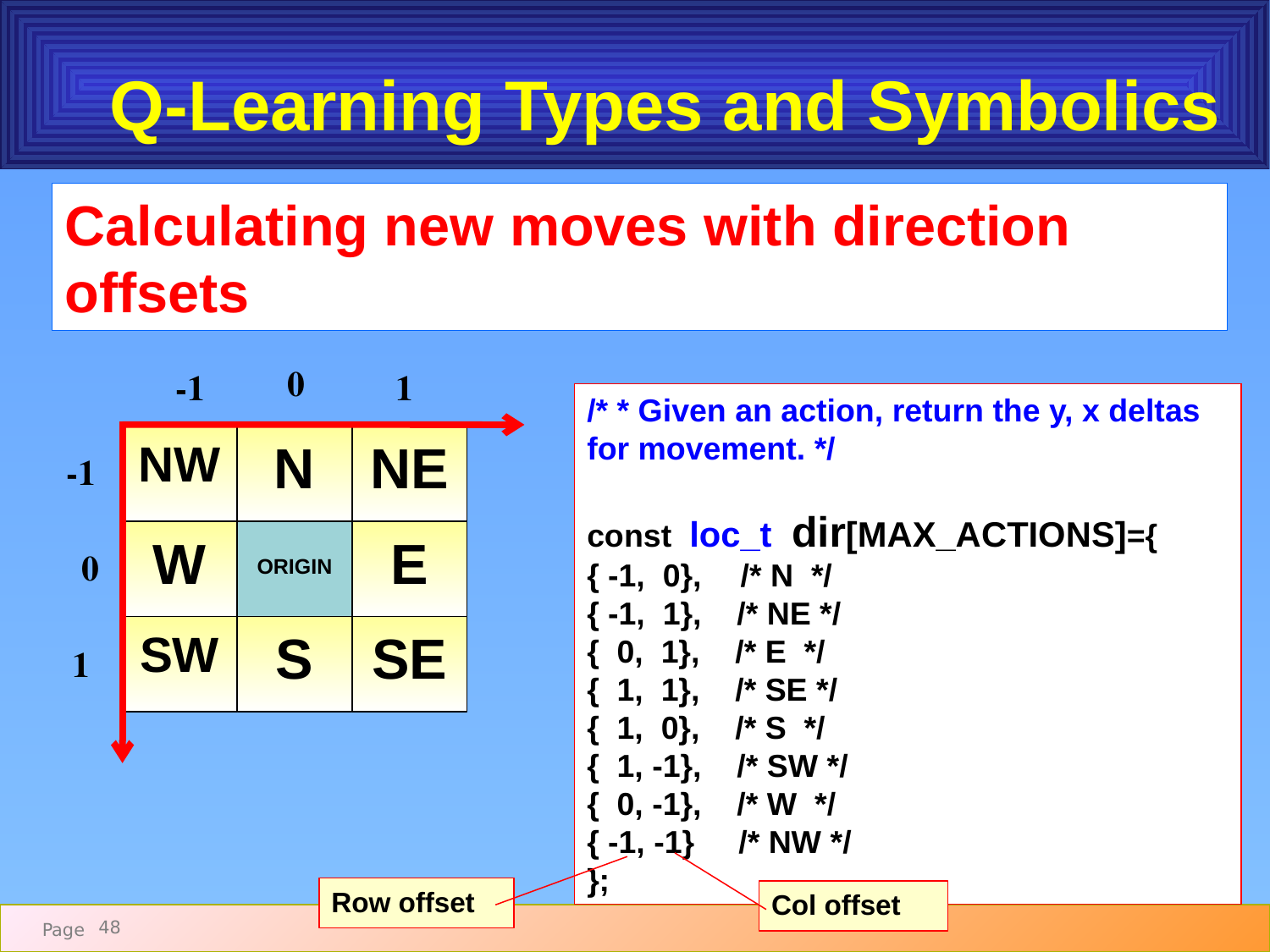

# Q-Learning Types and Symbolics
Calculating new moves with direction offsets
0
1
-1
NW
N
NE
-1
W

ORIGIN
E
0
SW
S
SE
1
/* * Given an action, return the y, x deltas for movement. */

const  loc_t  dir[MAX_ACTIONS]={
{ -1,  0},	   /* N  */
{ -1,  1},    /* NE */
{  0,  1},    /* E  */
{  1,  1},    /* SE */
{  1,  0},    /* S  */
{  1, -1},    /* SW */
{  0, -1},    /* W  */
{ -1, -1}     /* NW */
};
Row offset
Col offset
48